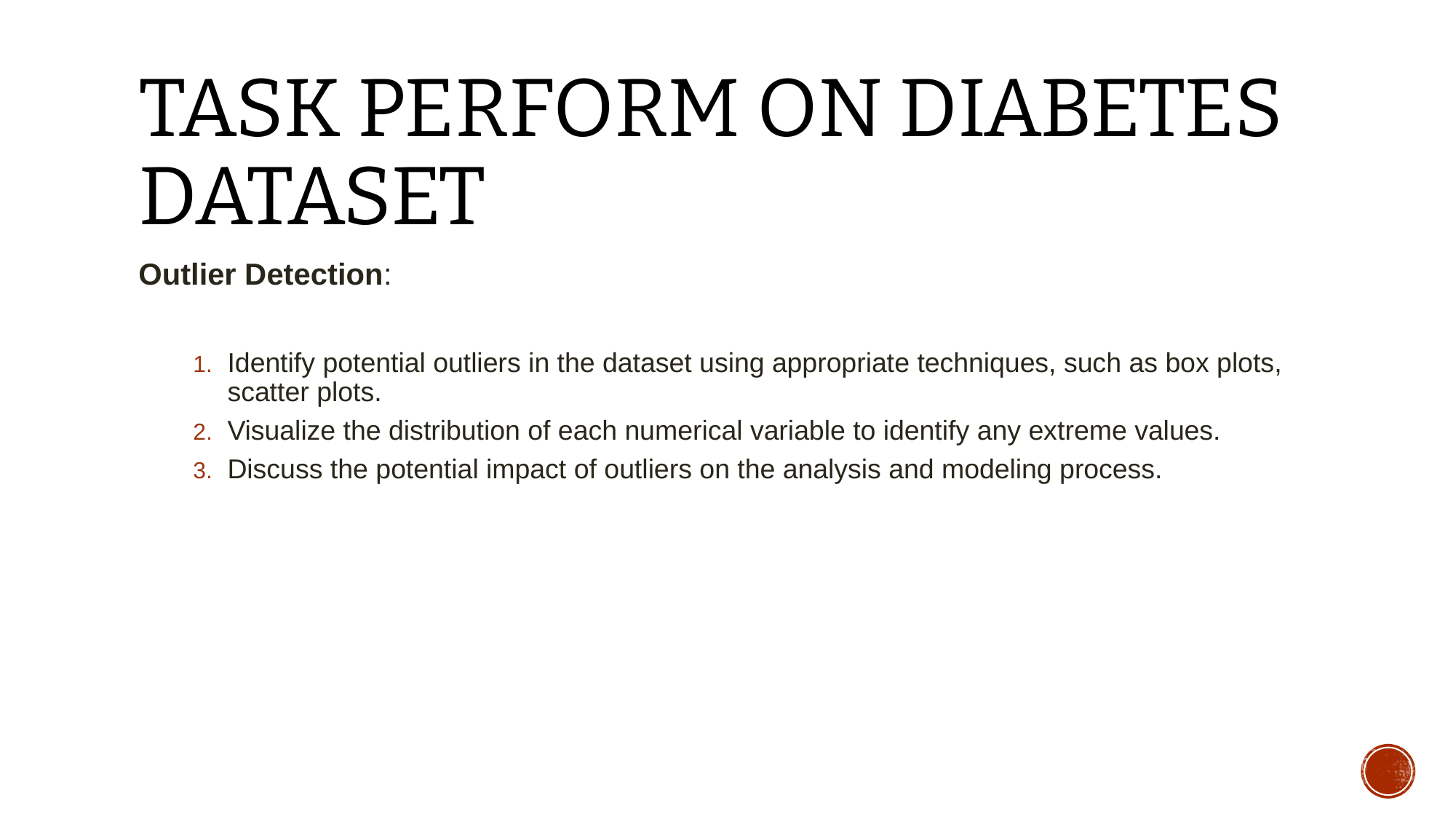

# Task perform on diabetes dataset
Outlier Detection:

Identify potential outliers in the dataset using appropriate techniques, such as box plots, scatter plots.
Visualize the distribution of each numerical variable to identify any extreme values.
Discuss the potential impact of outliers on the analysis and modeling process.